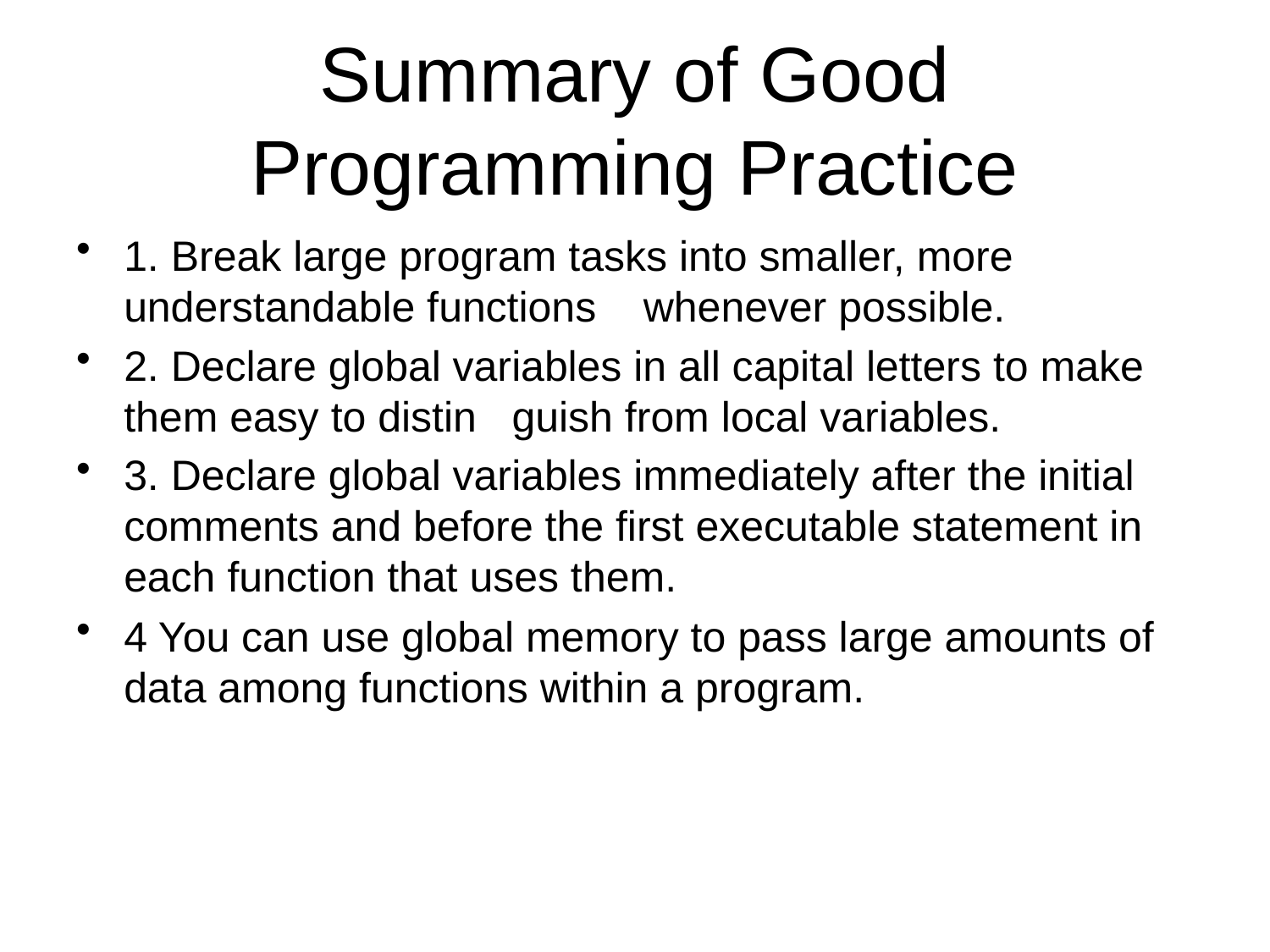

# Summary of Good Programming Practice
1. Break large program tasks into smaller, more understandable functions    whenever possible.
2. Declare global variables in all capital letters to make them easy to distin   guish from local variables.
3. Declare global variables immediately after the initial comments and before the first executable statement in each function that uses them.
4 You can use global memory to pass large amounts of data among functions within a program.